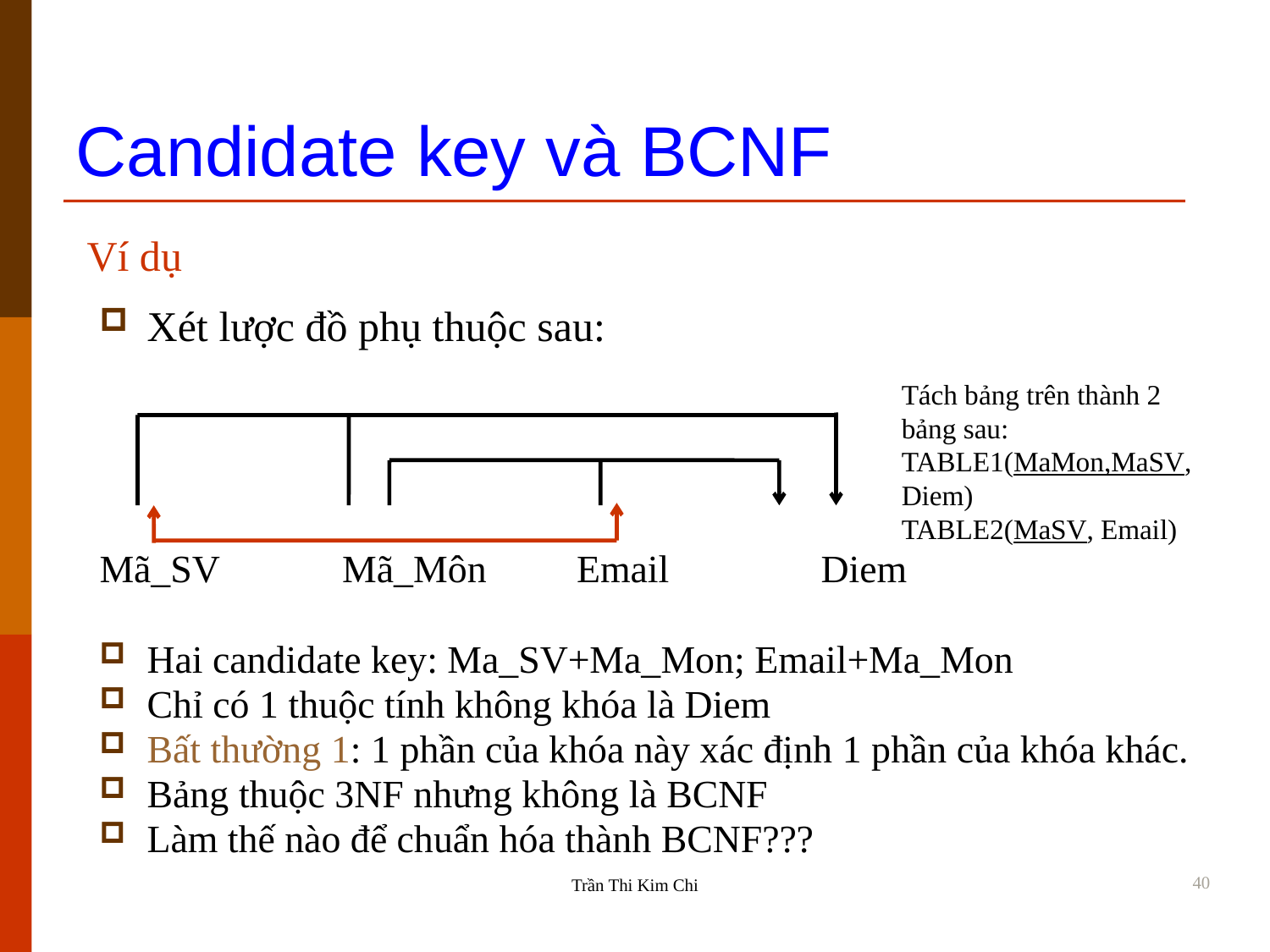

Candidate key và BCNF
Ví dụ
Xét lược đồ phụ thuộc sau:

Mã_SV	       Mã_Môn	     Email	    Diem

Hai candidate key: Ma_SV+Ma_Mon; Email+Ma_Mon
Chỉ có 1 thuộc tính không khóa là Diem
Bất thường 1: 1 phần của khóa này xác định 1 phần của khóa khác.
Bảng thuộc 3NF nhưng không là BCNF
Làm thế nào để chuẩn hóa thành BCNF???

Tách bảng trên thành 2 bảng sau:
TABLE1(MaMon,MaSV, Diem)
TABLE2(MaSV, Email)

40
Trần Thi Kim Chi